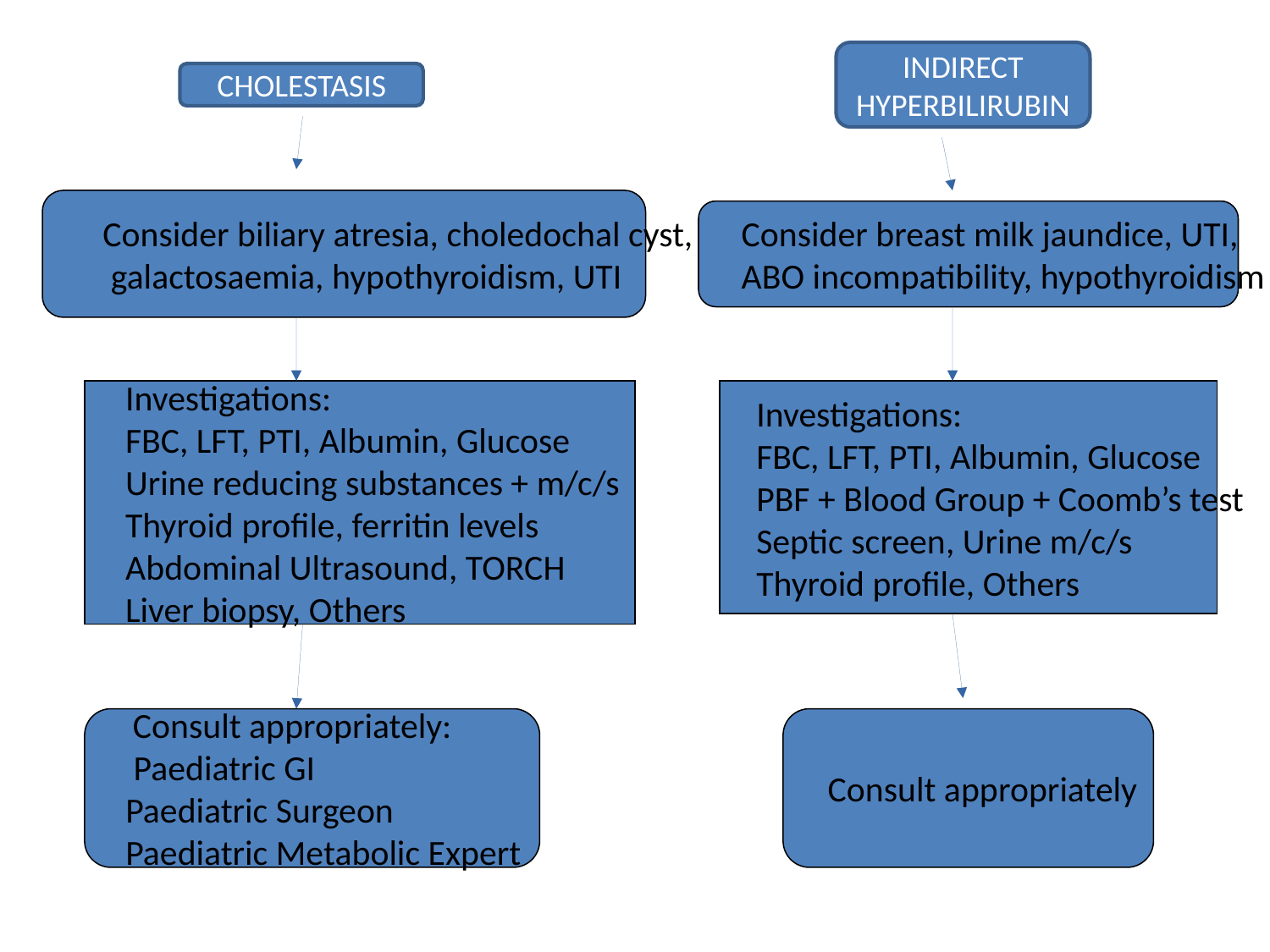

INDIRECT HYPERBILIRUBIN

CHOLESTASIS

Consider biliary atresia, choledochal cyst,
 galactosaemia, hypothyroidism, UTI

Consider breast milk jaundice, UTI,
ABO incompatibility, hypothyroidism

Investigations:
FBC, LFT, PTI, Albumin, Glucose
PBF + Blood Group + Coomb’s test
Septic screen, Urine m/c/s
Thyroid profile, Others

Investigations:
FBC, LFT, PTI, Albumin, Glucose
Urine reducing substances + m/c/s
Thyroid profile, ferritin levels
Abdominal Ultrasound, TORCH
Liver biopsy, Others

 Consult appropriately:
 Paediatric GI
Paediatric Surgeon
Paediatric Metabolic Expert

 Consult appropriately